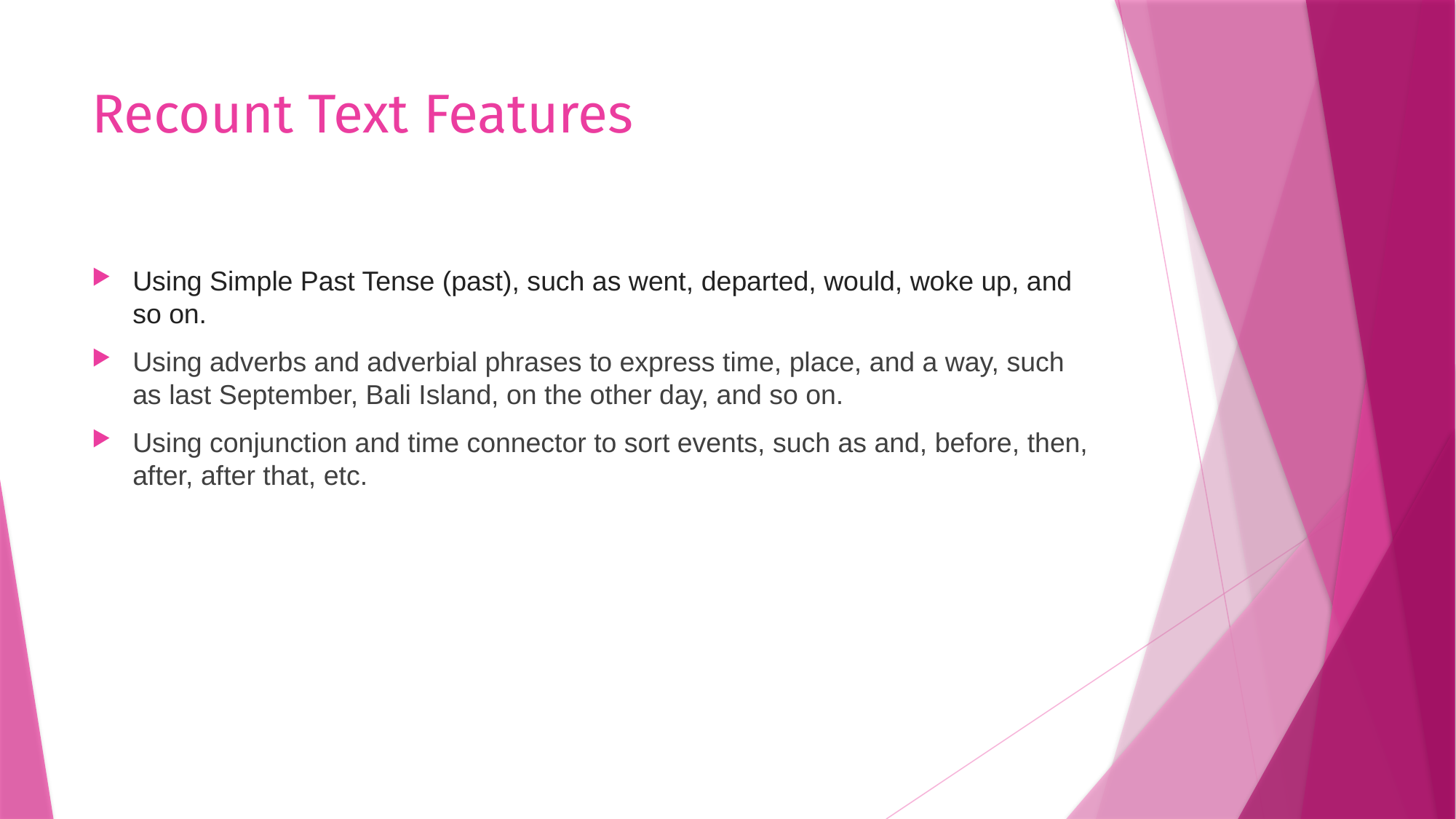

# Recount Text Features
Using Simple Past Tense (past), such as went, departed, would, woke up, and so on.
Using adverbs and adverbial phrases to express time, place, and a way, such as last September, Bali Island, on the other day, and so on.
Using conjunction and time connector to sort events, such as and, before, then, after, after that, etc.